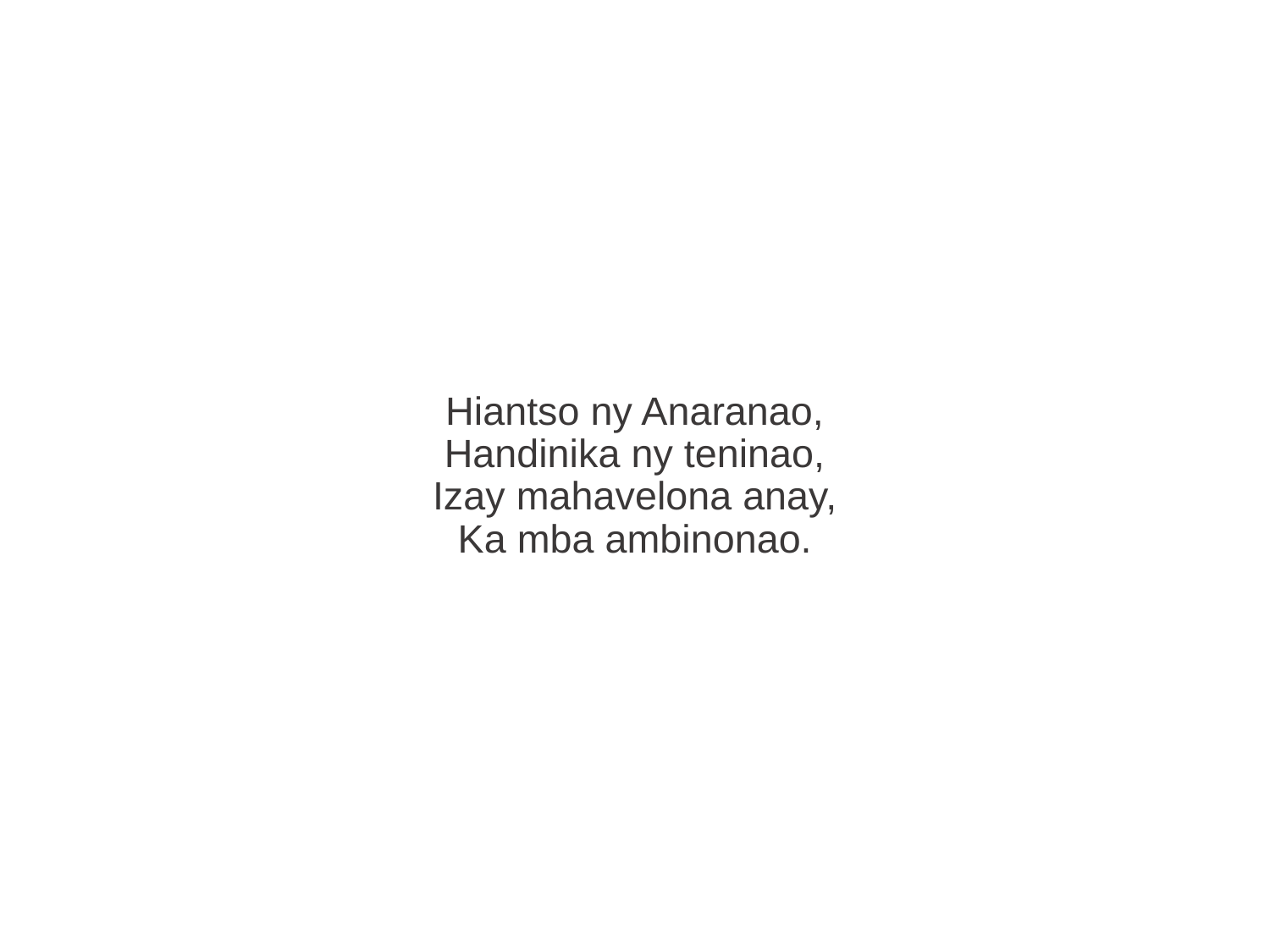

Hiantso ny Anaranao,
Handinika ny teninao,
Izay mahavelona anay,
Ka mba ambinonao.